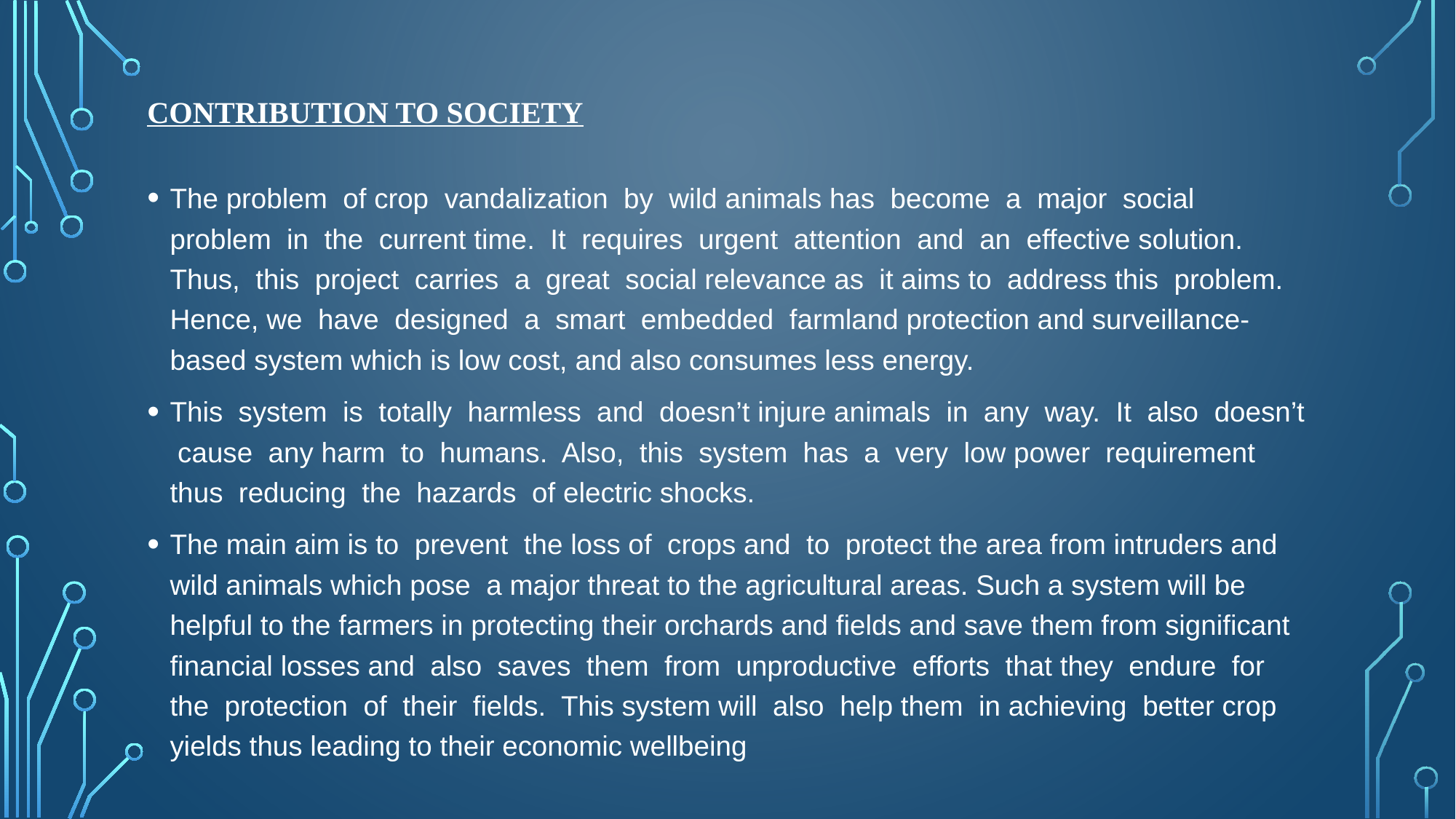

# Contribution to society
The problem  of crop  vandalization  by  wild animals has  become  a  major  social  problem  in  the  current time.  It  requires  urgent  attention  and  an  effective solution.  Thus,  this  project  carries  a  great  social relevance as  it aims to  address this  problem.  Hence, we  have  designed  a  smart  embedded  farmland protection and surveillance-based system which is low cost, and also consumes less energy.
This  system  is  totally  harmless  and  doesn’t injure animals  in  any  way.  It  also  doesn’t  cause  any harm  to  humans.  Also,  this  system  has  a  very  low power  requirement  thus  reducing  the  hazards  of electric shocks.
The main aim is to  prevent  the loss of  crops and  to  protect the area from intruders and wild animals which pose  a major threat to the agricultural areas. Such a system will be helpful to the farmers in protecting their orchards and fields and save them from significant financial losses and  also  saves  them  from  unproductive  efforts  that they  endure  for  the  protection  of  their  fields.  This system will  also  help them  in achieving  better crop yields thus leading to their economic wellbeing